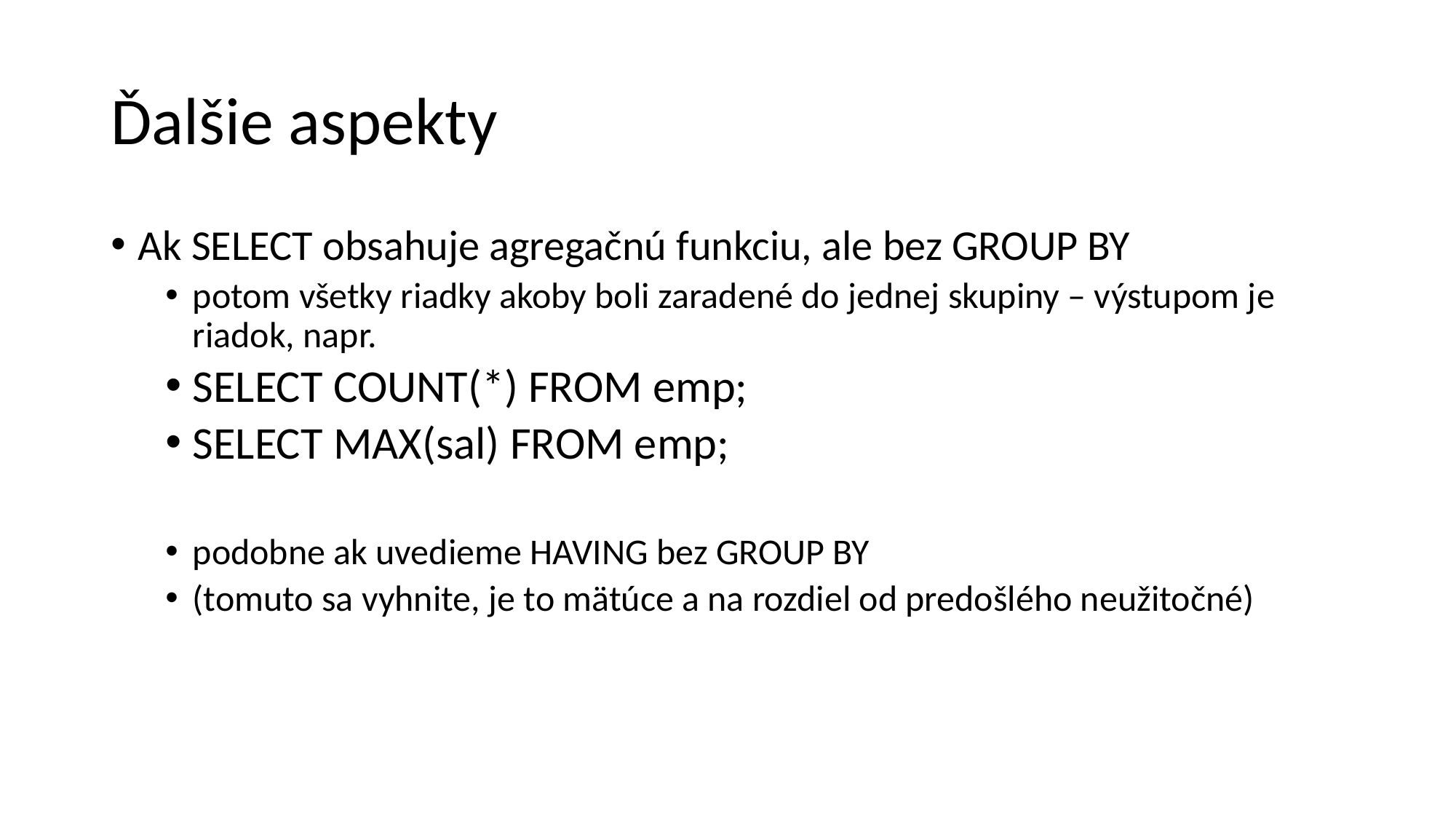

Ďalšie aspekty
Ak SELECT obsahuje agregačnú funkciu, ale bez GROUP BY
potom všetky riadky akoby boli zaradené do jednej skupiny – výstupom je riadok, napr.
SELECT COUNT(*) FROM emp;
SELECT MAX(sal) FROM emp;

podobne ak uvedieme HAVING bez GROUP BY
(tomuto sa vyhnite, je to mätúce a na rozdiel od predošlého neužitočné)